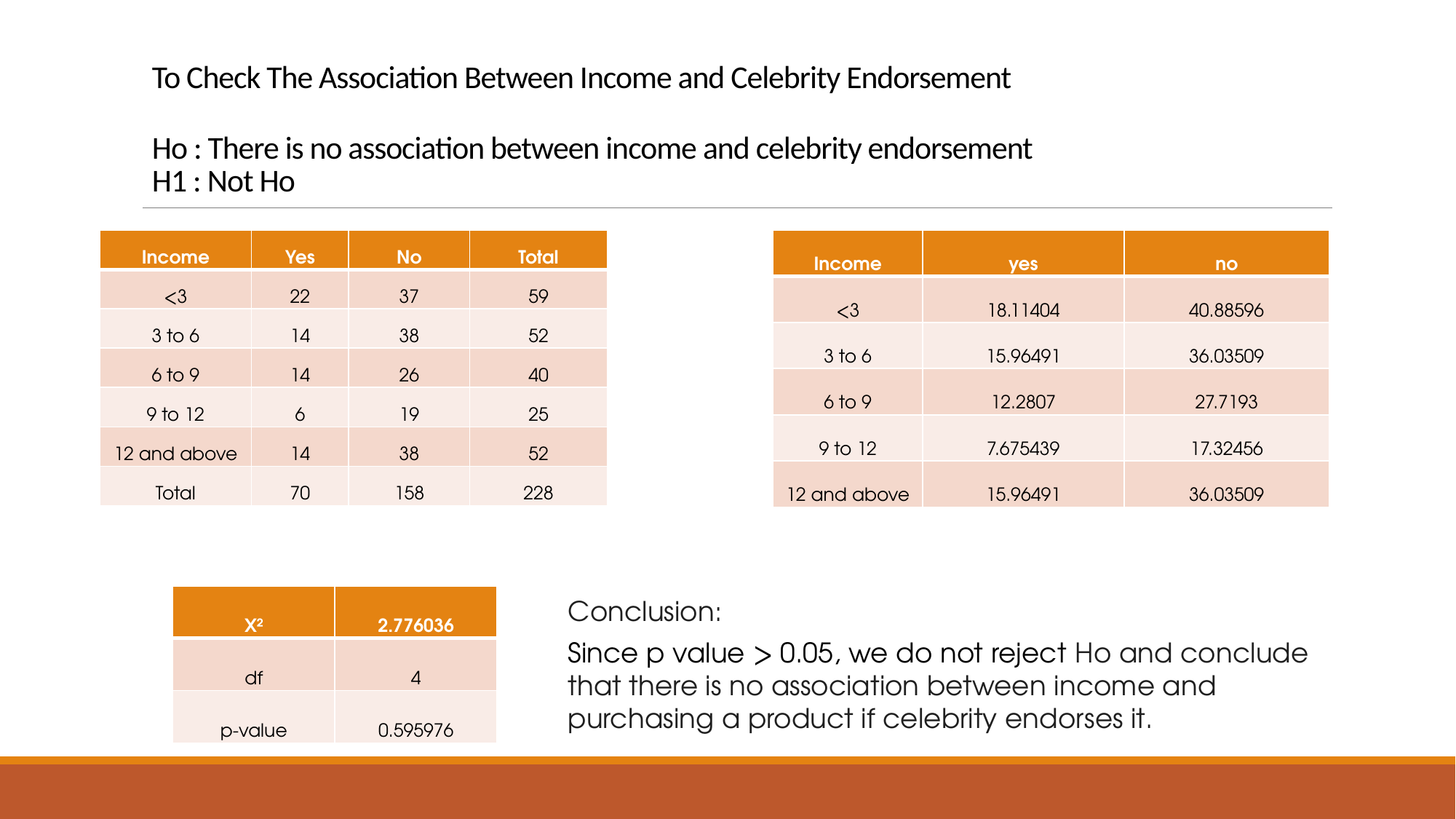

# To Check The Association Between Income and Celebrity Endorsement
Ho : There is no association between income and celebrity endorsement
H1 : Not Ho
| Income | Yes | No | Total |
| --- | --- | --- | --- |
| <3 | 22 | 37 | 59 |
| 3 to 6 | 14 | 38 | 52 |
| 6 to 9 | 14 | 26 | 40 |
| 9 to 12 | 6 | 19 | 25 |
| 12 and above | 14 | 38 | 52 |
| Total | 70 | 158 | 228 |
| Income | yes | no |
| --- | --- | --- |
| <3 | 18.11404 | 40.88596 |
| 3 to 6 | 15.96491 | 36.03509 |
| 6 to 9 | 12.2807 | 27.7193 |
| 9 to 12 | 7.675439 | 17.32456 |
| 12 and above | 15.96491 | 36.03509 |
| X² | 2.776036 |
| --- | --- |
| df | 4 |
| p-value | 0.595976 |
Conclusion:
Since p value > 0.05, we do not reject Ho and conclude that there is no association between income and purchasing a product if celebrity endorses it.